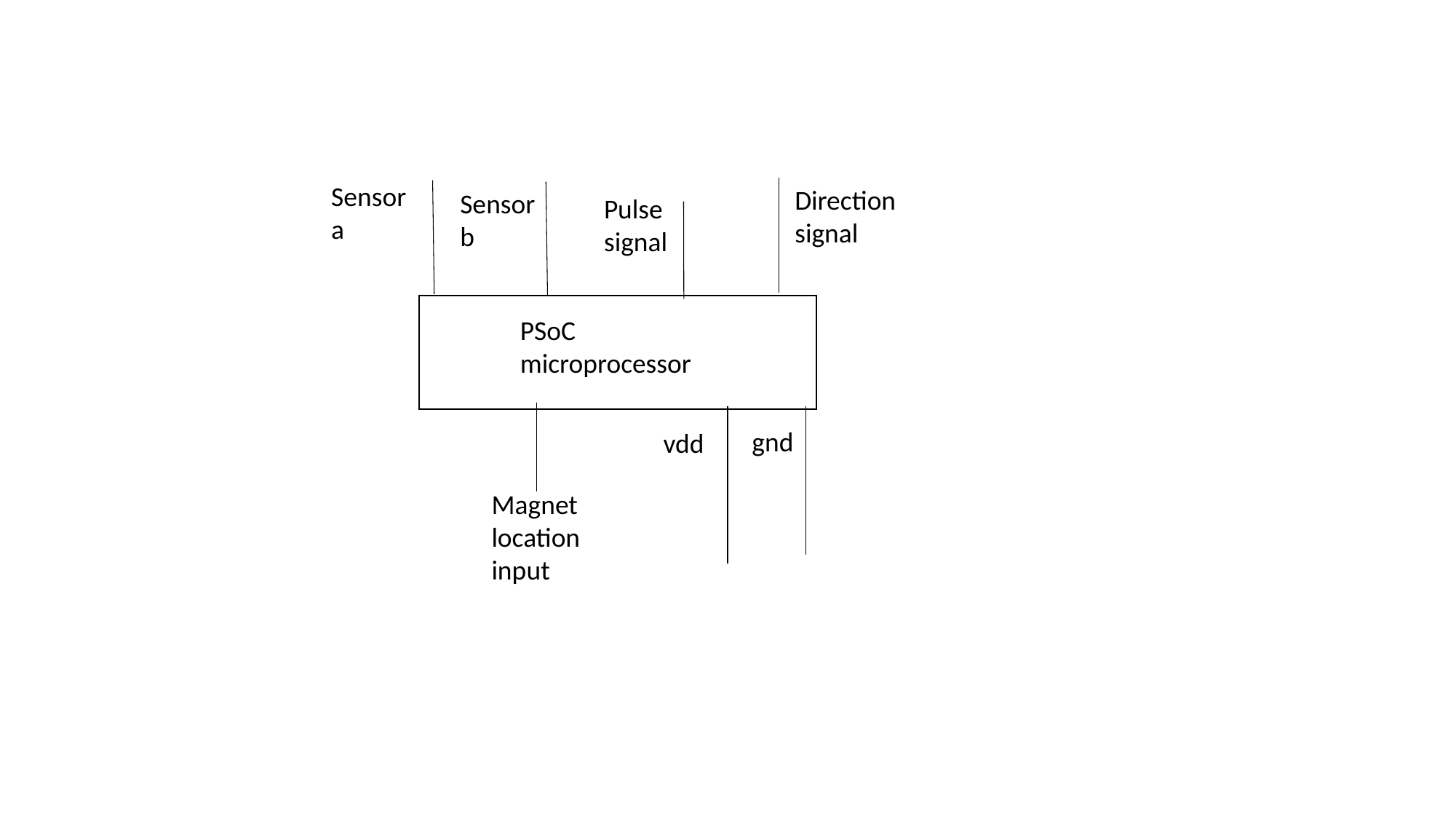

Sensor a
Direction signal
Sensor b
Pulse signal

PSoC microprocessor
gnd
vdd
Magnet location input